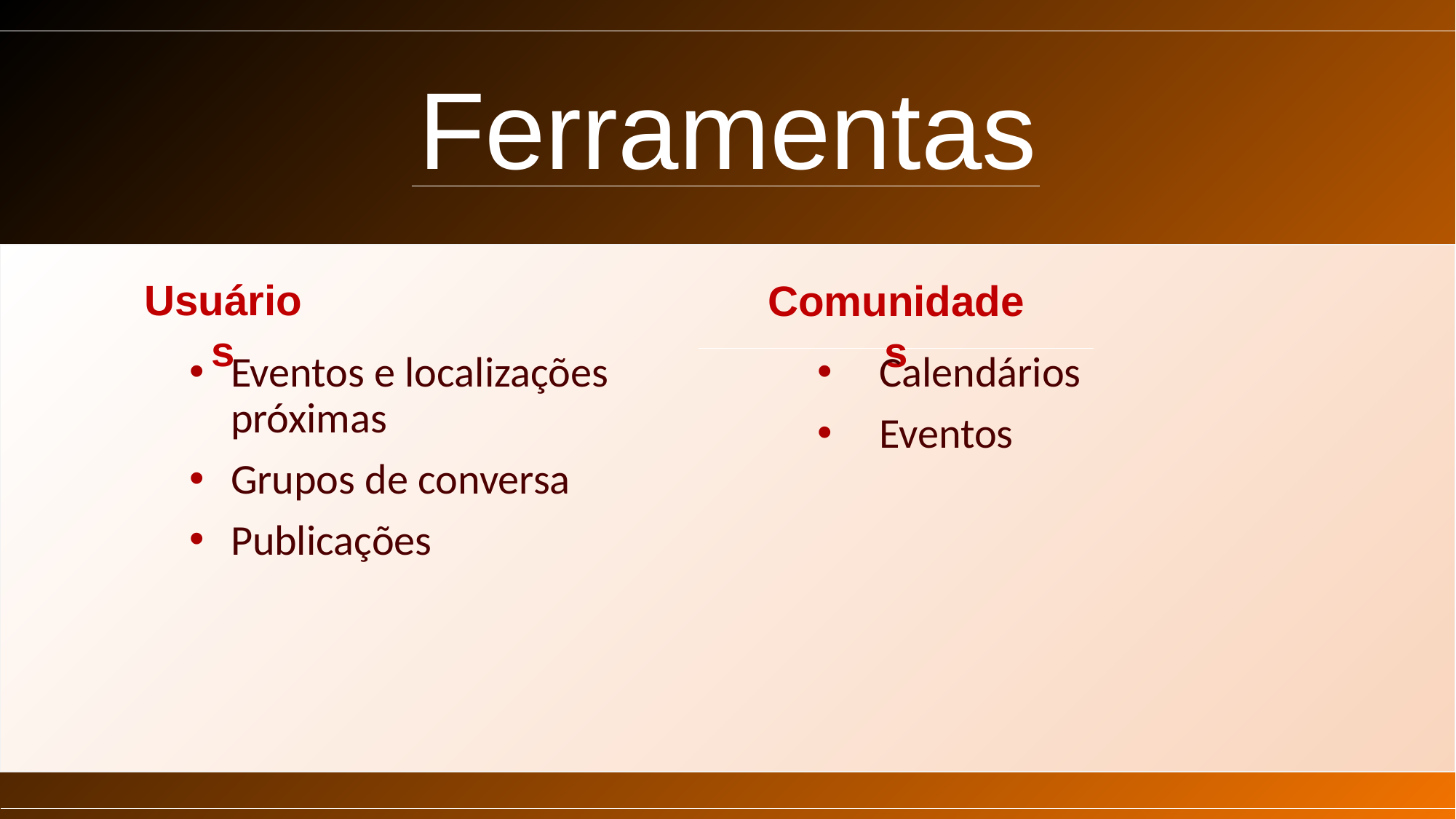

Ferramentas

Usuários
Comunidades
Eventos e localizações próximas
Grupos de conversa
Publicações

Calendários
Eventos